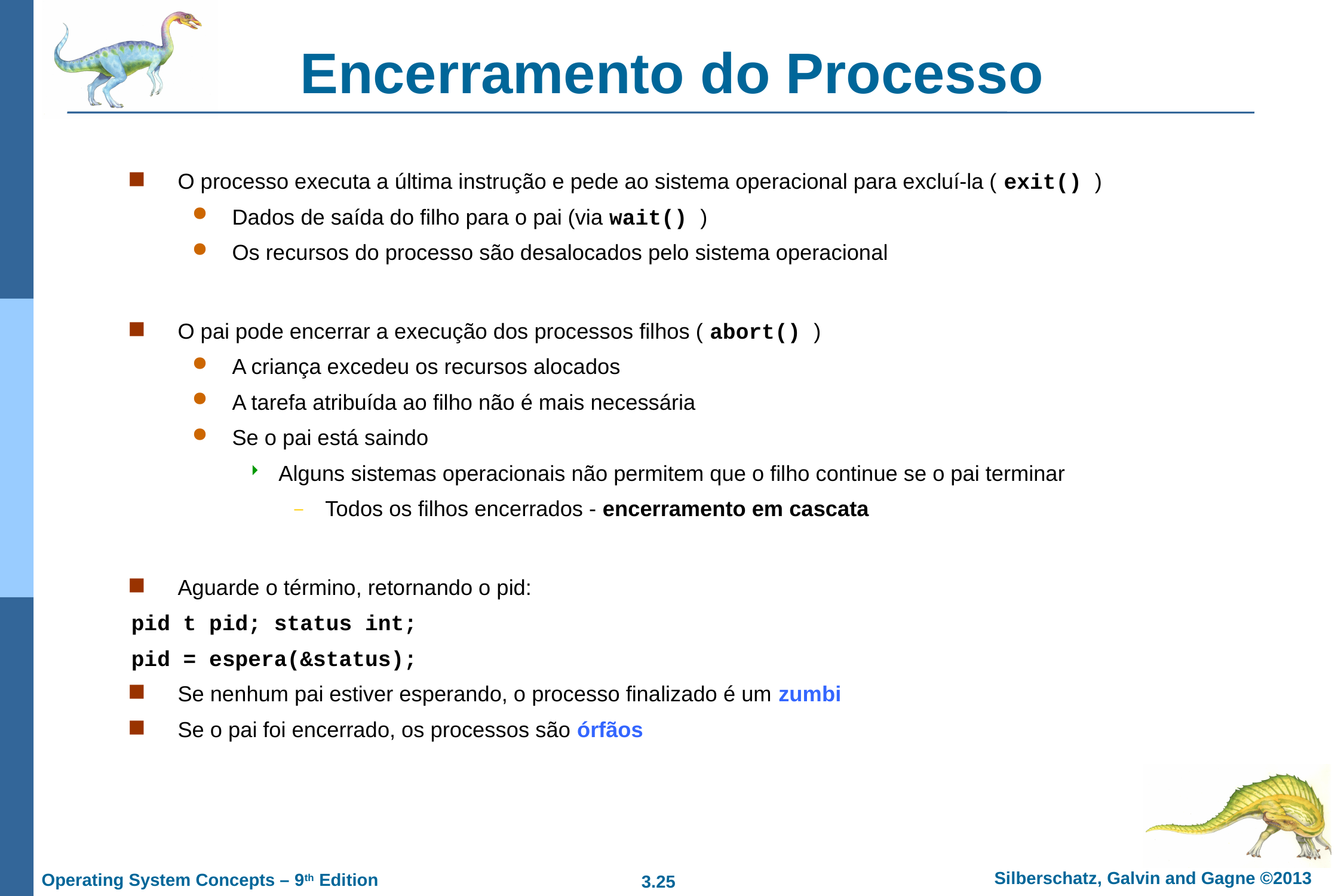

# Encerramento do Processo
O processo executa a última instrução e pede ao sistema operacional para excluí-la ( exit() )
Dados de saída do filho para o pai (via wait() )
Os recursos do processo são desalocados pelo sistema operacional

O pai pode encerrar a execução dos processos filhos ( abort() )
A criança excedeu os recursos alocados
A tarefa atribuída ao filho não é mais necessária
Se o pai está saindo
Alguns sistemas operacionais não permitem que o filho continue se o pai terminar
Todos os filhos encerrados - encerramento em cascata

Aguarde o término, retornando o pid:
pid t pid; status int;
pid = espera(&status);
Se nenhum pai estiver esperando, o processo finalizado é um zumbi
Se o pai foi encerrado, os processos são órfãos